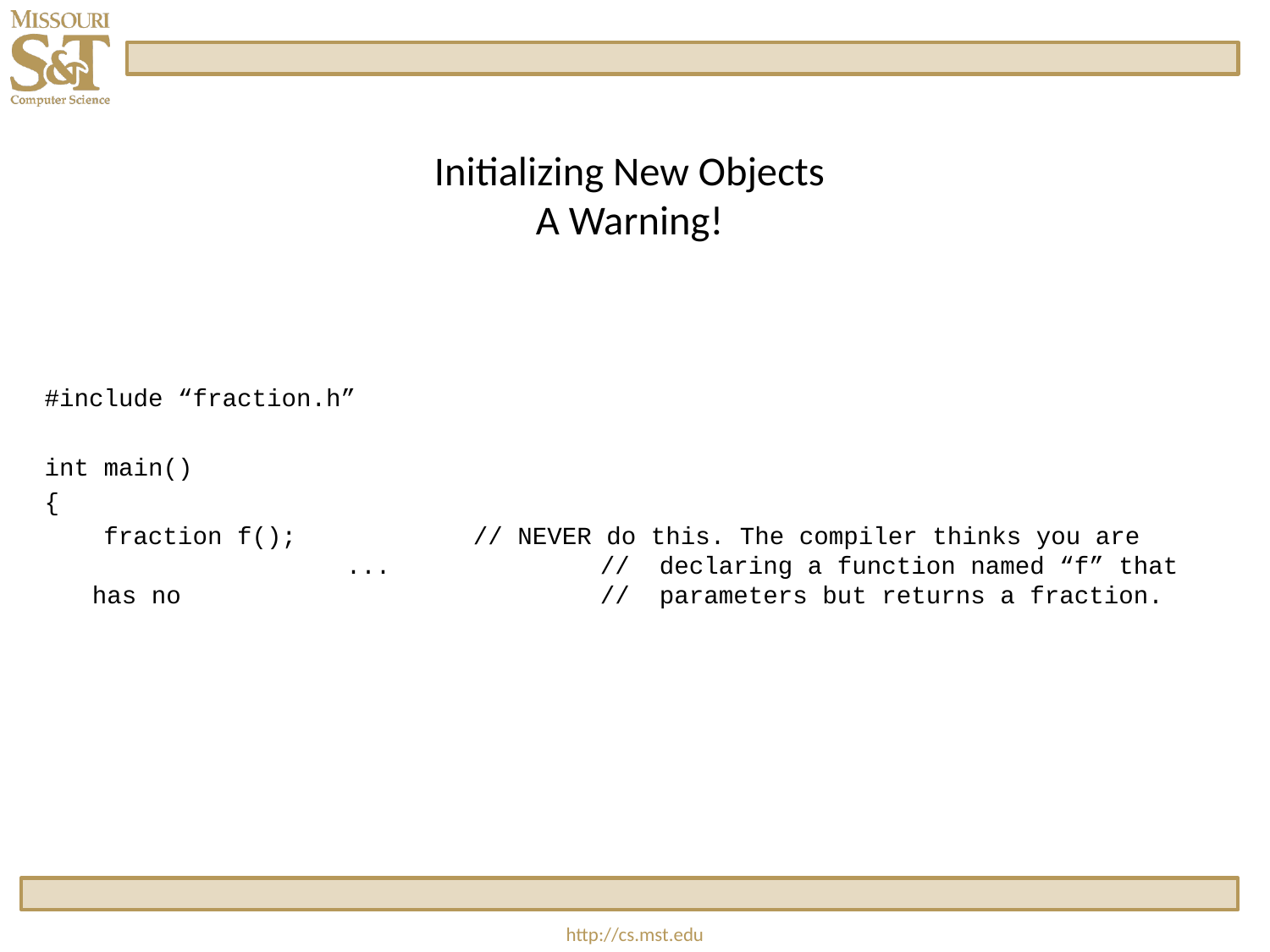

# Initializing New Objects A Warning!

#include “fraction.h”

int main()
{
    fraction f();		// NEVER do this. The compiler thinks you are 		...		//  declaring a function named “f” that has no 				//  parameters but returns a fraction.